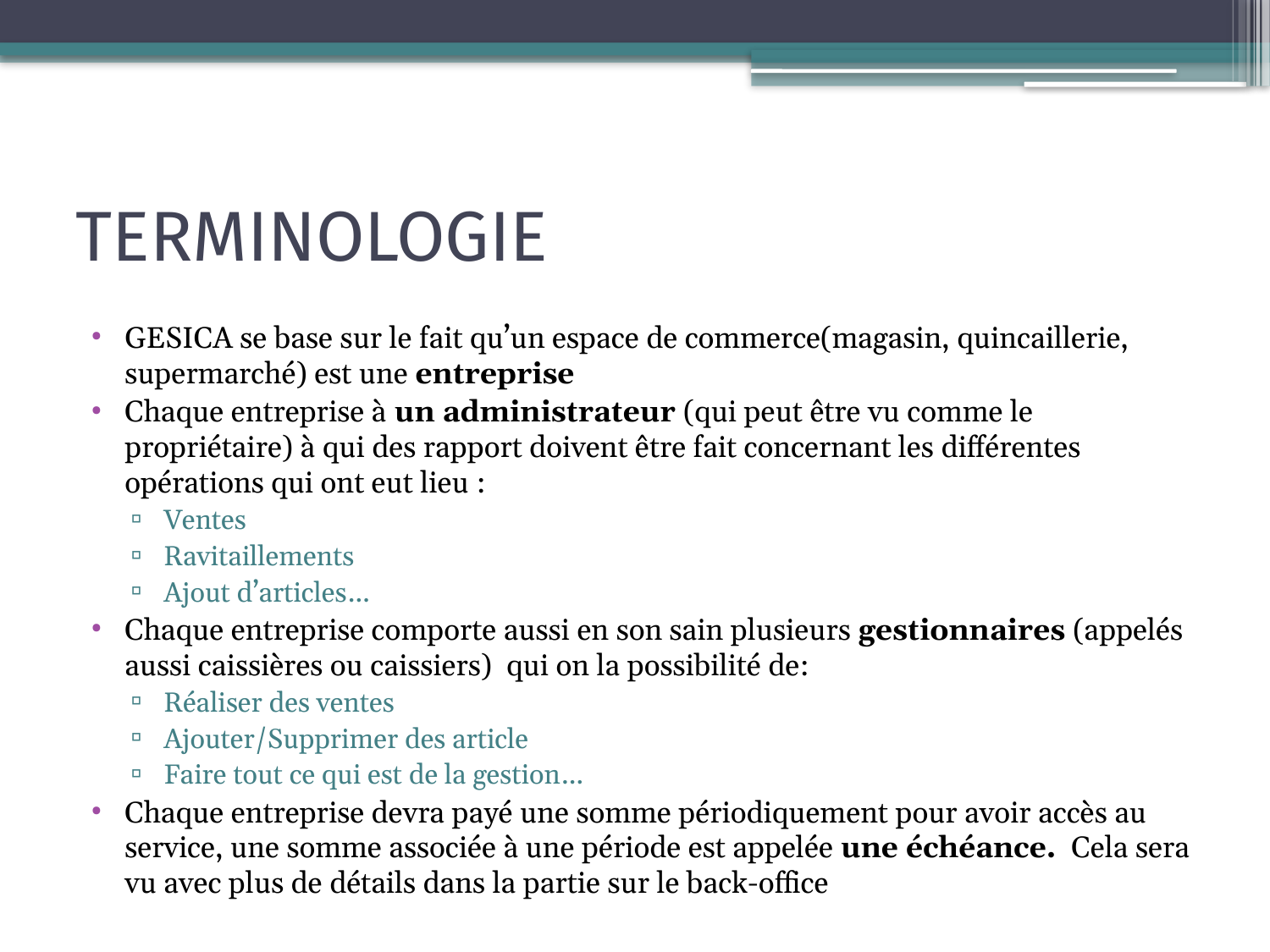

# TERMINOLOGIE
GESICA se base sur le fait qu’un espace de commerce(magasin, quincaillerie, supermarché) est une entreprise
Chaque entreprise à un administrateur (qui peut être vu comme le propriétaire) à qui des rapport doivent être fait concernant les différentes opérations qui ont eut lieu :
Ventes
Ravitaillements
Ajout d’articles…
Chaque entreprise comporte aussi en son sain plusieurs gestionnaires (appelés aussi caissières ou caissiers)  qui on la possibilité de:
Réaliser des ventes
Ajouter/Supprimer des article
Faire tout ce qui est de la gestion…
Chaque entreprise devra payé une somme périodiquement pour avoir accès au service, une somme associée à une période est appelée une échéance.  Cela sera vu avec plus de détails dans la partie sur le back-office